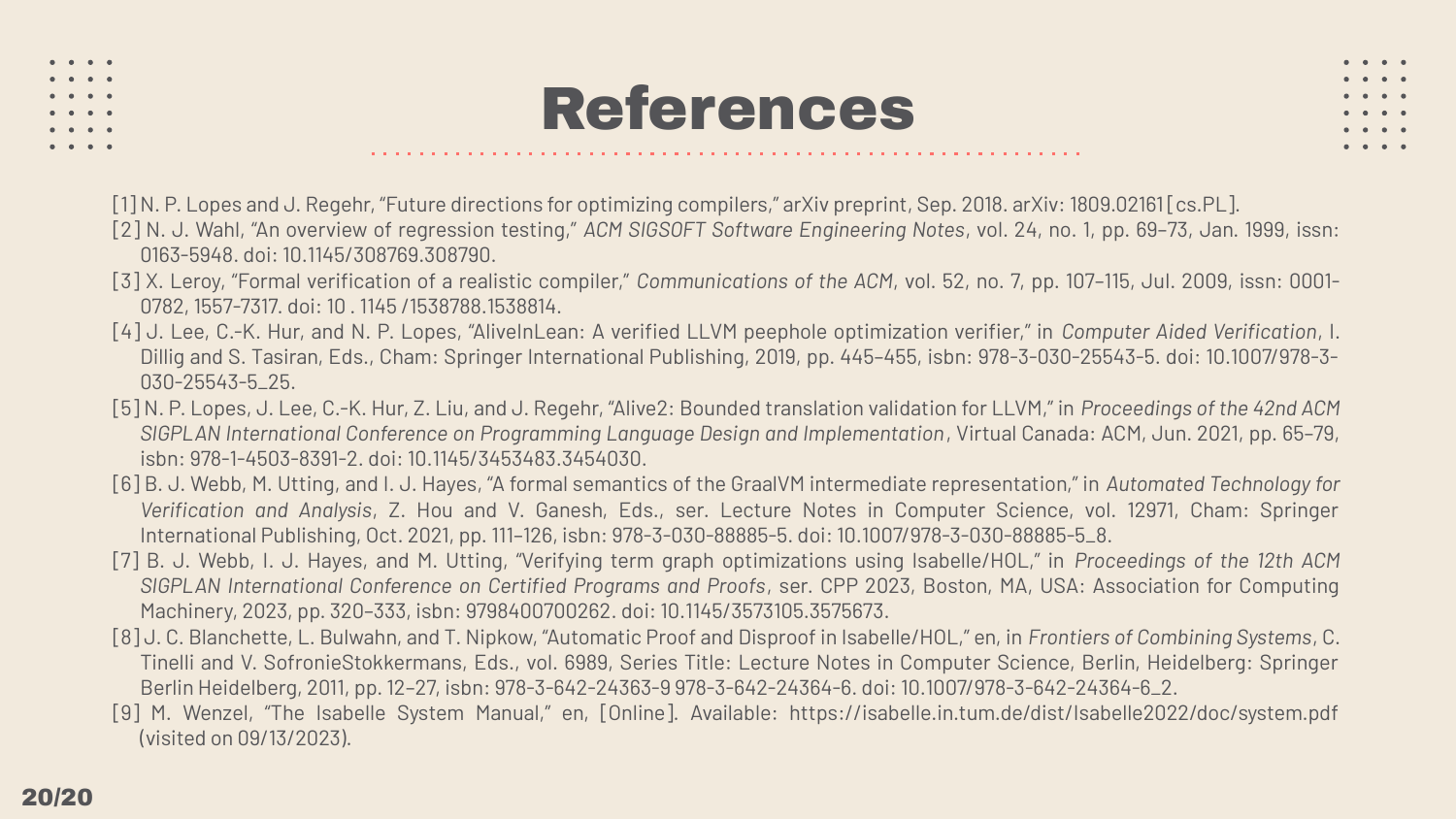

# References
[1] N. P. Lopes and J. Regehr, “Future directions for optimizing compilers,” arXiv preprint, Sep. 2018. arXiv: 1809.02161 [cs.PL].
[2] N. J. Wahl, “An overview of regression testing,” ACM SIGSOFT Software Engineering Notes, vol. 24, no. 1, pp. 69–73, Jan. 1999, issn: 0163-5948. doi: 10.1145/308769.308790.
[3] X. Leroy, “Formal verification of a realistic compiler,” Communications of the ACM, vol. 52, no. 7, pp. 107–115, Jul. 2009, issn: 0001-0782, 1557-7317. doi: 10 . 1145 /1538788.1538814.
[4] J. Lee, C.-K. Hur, and N. P. Lopes, “AliveInLean: A verified LLVM peephole optimization verifier,” in Computer Aided Verification, I. Dillig and S. Tasiran, Eds., Cham: Springer International Publishing, 2019, pp. 445–455, isbn: 978-3-030-25543-5. doi: 10.1007/978-3-030-25543-5_25.
[5] N. P. Lopes, J. Lee, C.-K. Hur, Z. Liu, and J. Regehr, “Alive2: Bounded translation validation for LLVM,” in Proceedings of the 42nd ACM SIGPLAN International Conference on Programming Language Design and Implementation, Virtual Canada: ACM, Jun. 2021, pp. 65–79, isbn: 978-1-4503-8391-2. doi: 10.1145/3453483.3454030.
[6] B. J. Webb, M. Utting, and I. J. Hayes, “A formal semantics of the GraalVM intermediate representation,” in Automated Technology for Verification and Analysis, Z. Hou and V. Ganesh, Eds., ser. Lecture Notes in Computer Science, vol. 12971, Cham: Springer International Publishing, Oct. 2021, pp. 111–126, isbn: 978-3-030-88885-5. doi: 10.1007/978-3-030-88885-5_8.
[7] B. J. Webb, I. J. Hayes, and M. Utting, “Verifying term graph optimizations using Isabelle/HOL,” in Proceedings of the 12th ACM SIGPLAN International Conference on Certified Programs and Proofs, ser. CPP 2023, Boston, MA, USA: Association for Computing Machinery, 2023, pp. 320–333, isbn: 9798400700262. doi: 10.1145/3573105.3575673.
[8] J. C. Blanchette, L. Bulwahn, and T. Nipkow, “Automatic Proof and Disproof in Isabelle/HOL,” en, in Frontiers of Combining Systems, C. Tinelli and V. SofronieStokkermans, Eds., vol. 6989, Series Title: Lecture Notes in Computer Science, Berlin, Heidelberg: Springer Berlin Heidelberg, 2011, pp. 12–27, isbn: 978-3-642-24363-9 978-3-642-24364-6. doi: 10.1007/978-3-642-24364-6_2.
[9] M. Wenzel, “The Isabelle System Manual,” en, [Online]. Available: https://isabelle.in.tum.de/dist/Isabelle2022/doc/system.pdf (visited on 09/13/2023).
20/20